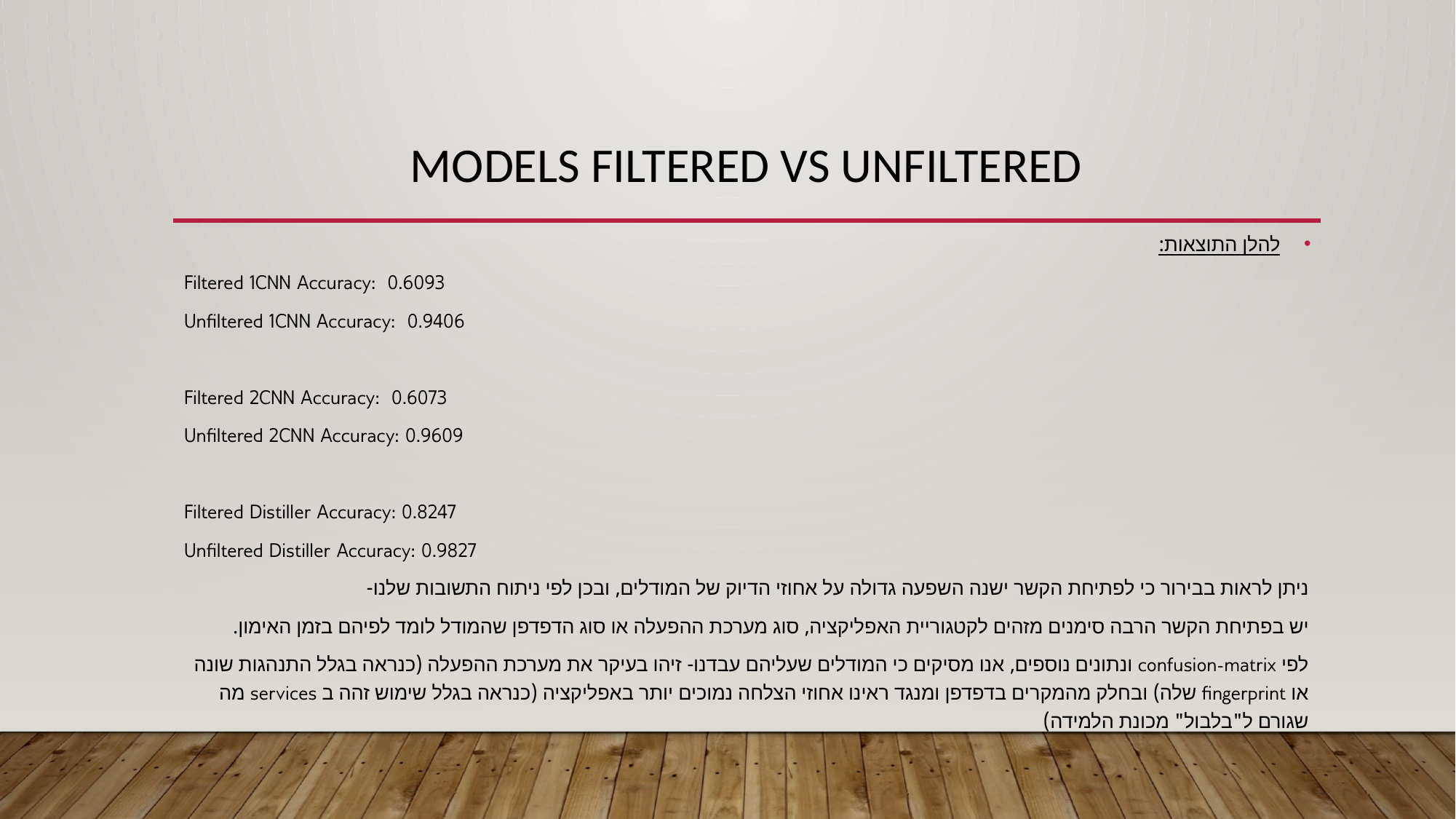

# Models filtered vs unfiltered
להלן התוצאות:
Filtered 1CNN Accuracy:  0.6093
Unfiltered 1CNN Accuracy:  0.9406

Filtered 2CNN Accuracy:  0.6073
Unfiltered 2CNN Accuracy: 0.9609

Filtered Distiller Accuracy: 0.8247
Unfiltered Distiller Accuracy: 0.9827
ניתן לראות בבירור כי לפתיחת הקשר ישנה השפעה גדולה על אחוזי הדיוק של המודלים, ובכן לפי ניתוח התשובות שלנו-
יש בפתיחת הקשר הרבה סימנים מזהים לקטגוריית האפליקציה, סוג מערכת ההפעלה או סוג הדפדפן שהמודל לומד לפיהם בזמן האימון.
לפי confusion-matrix ונתונים נוספים, אנו מסיקים כי המודלים שעליהם עבדנו- זיהו בעיקר את מערכת ההפעלה (כנראה בגלל התנהגות שונה או fingerprint שלה) ובחלק מהמקרים בדפדפן ומנגד ראינו אחוזי הצלחה נמוכים יותר באפליקציה (כנראה בגלל שימוש זהה ב services מה שגורם ל"בלבול" מכונת הלמידה)